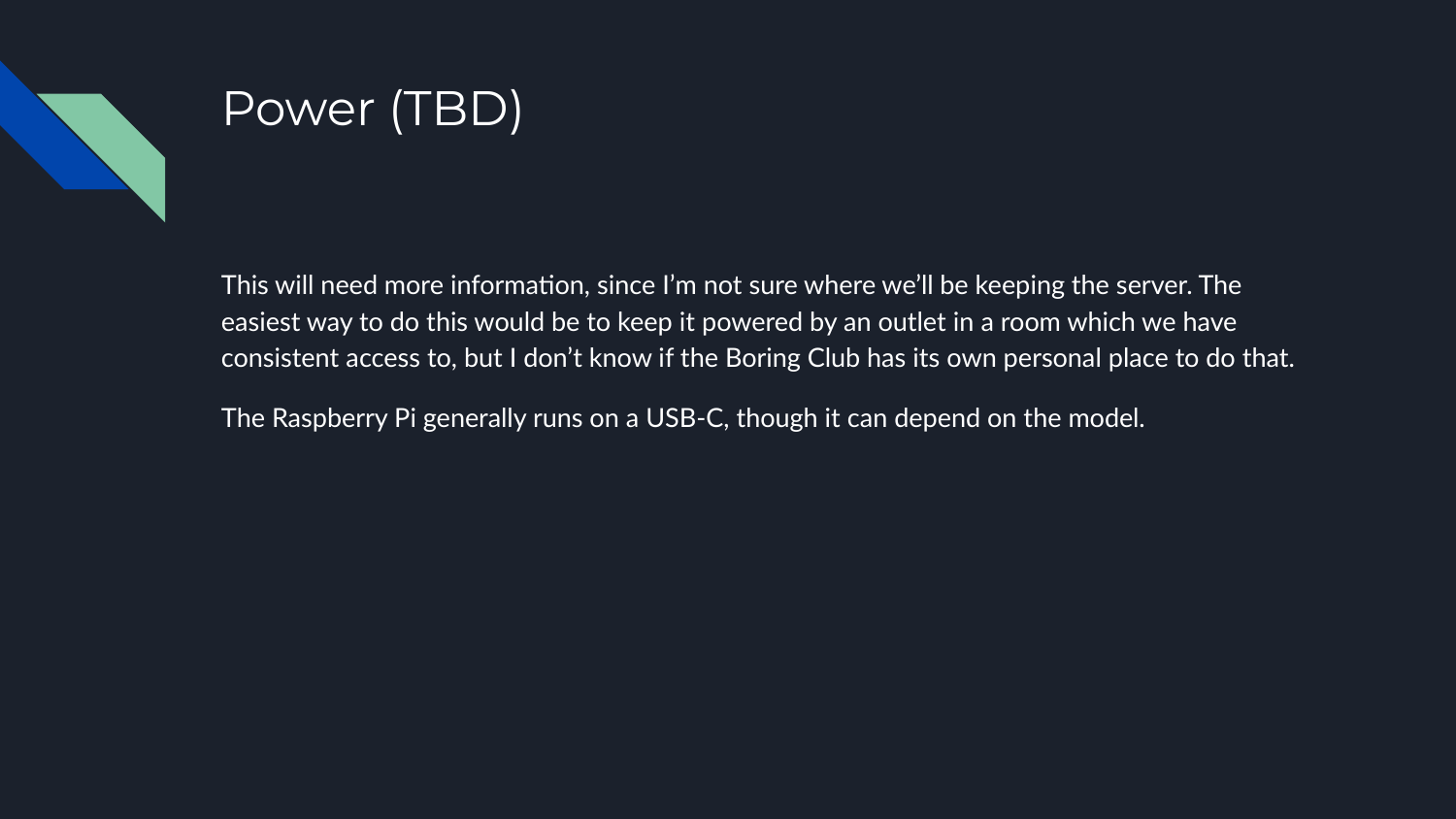

# Power (TBD)
This will need more information, since I’m not sure where we’ll be keeping the server. The easiest way to do this would be to keep it powered by an outlet in a room which we have consistent access to, but I don’t know if the Boring Club has its own personal place to do that.
The Raspberry Pi generally runs on a USB-C, though it can depend on the model.